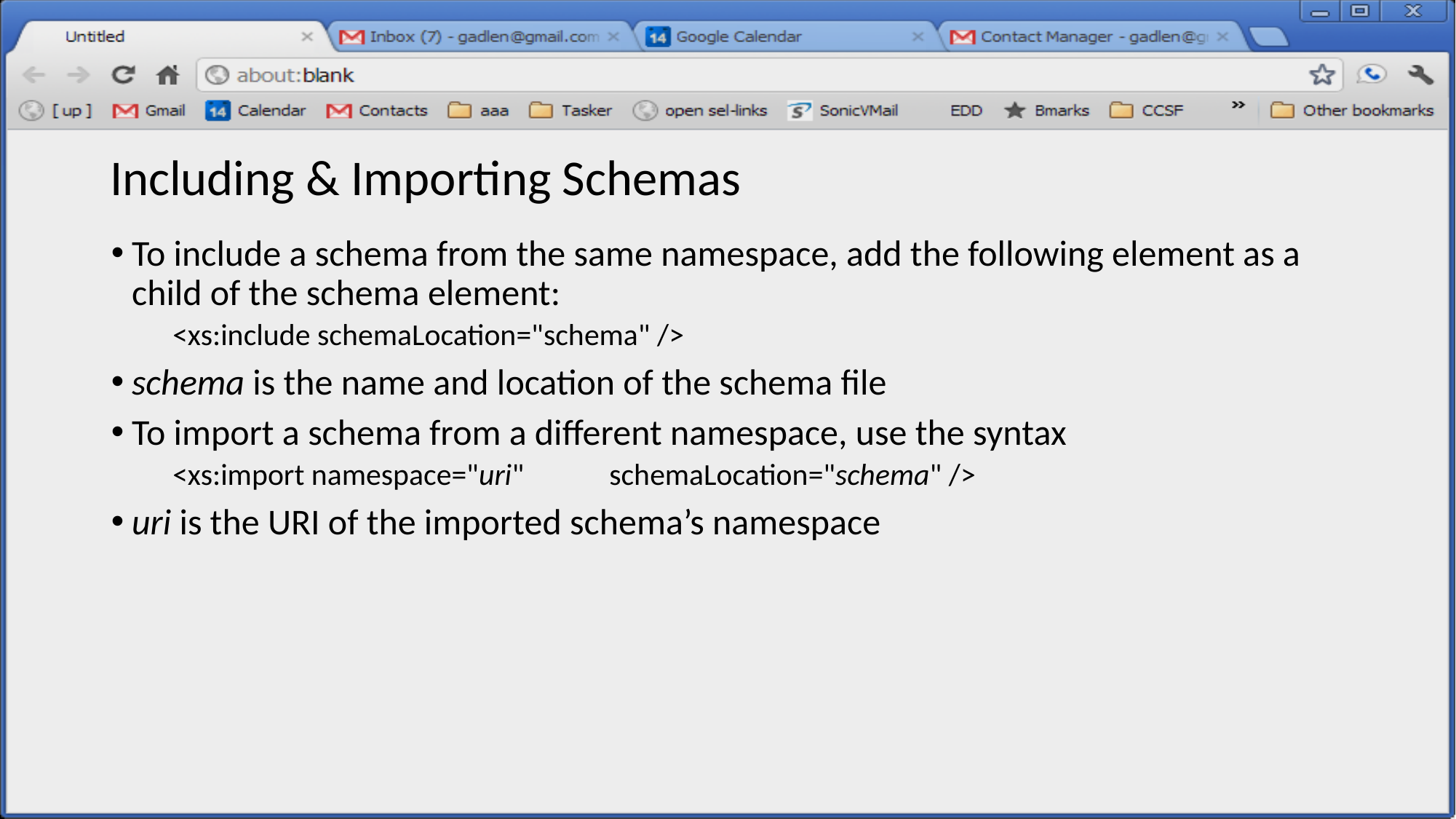

# Including & Importing Schemas
To include a schema from the same namespace, add the following element as a child of the schema element:
	<xs:include schemaLocation="schema" />
schema is the name and location of the schema file
To import a schema from a different namespace, use the syntax
	<xs:import namespace="uri" 	schemaLocation="schema" />
uri is the URI of the imported schema’s namespace